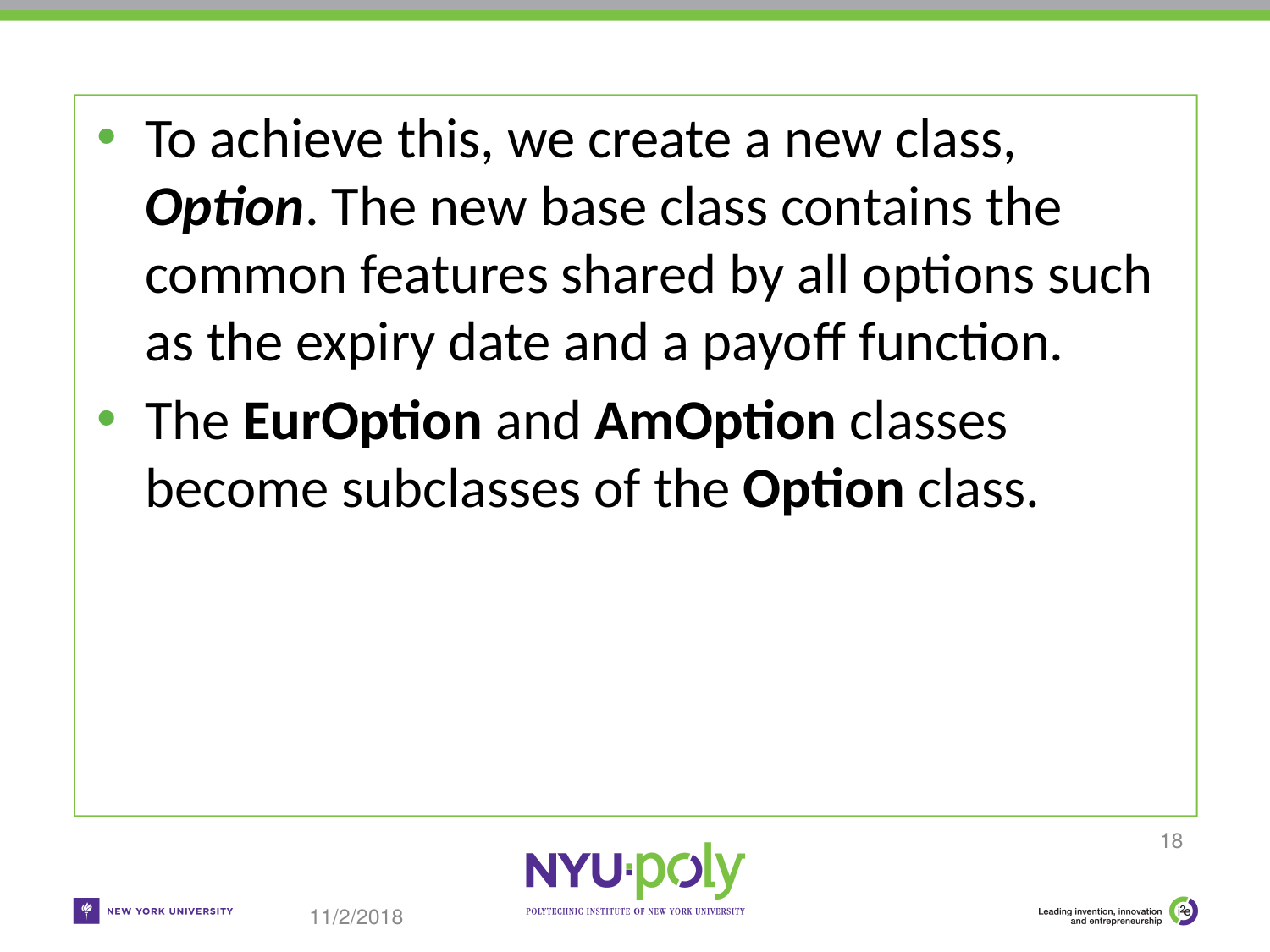

To achieve this, we create a new class, Option. The new base class contains the common features shared by all options such as the expiry date and a payoff function.
The EurOption and AmOption classes become subclasses of the Option class.
18
11/2/2018